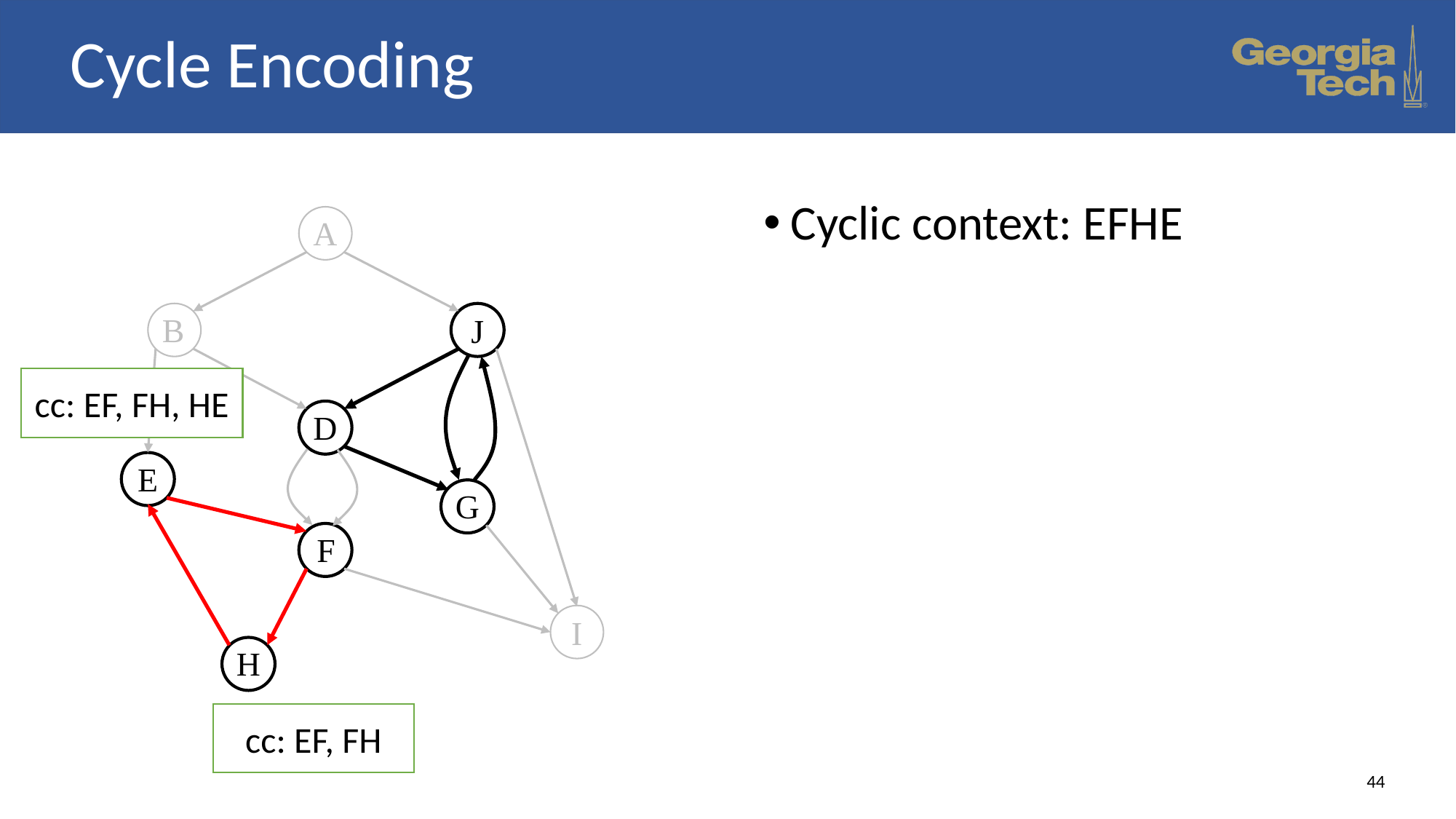

# Cycle Encoding
Cyclic context: EFHE

A

B
J

cc: EF, FH, HE

D

E

G

F

I

H
cc: EF, FH
44